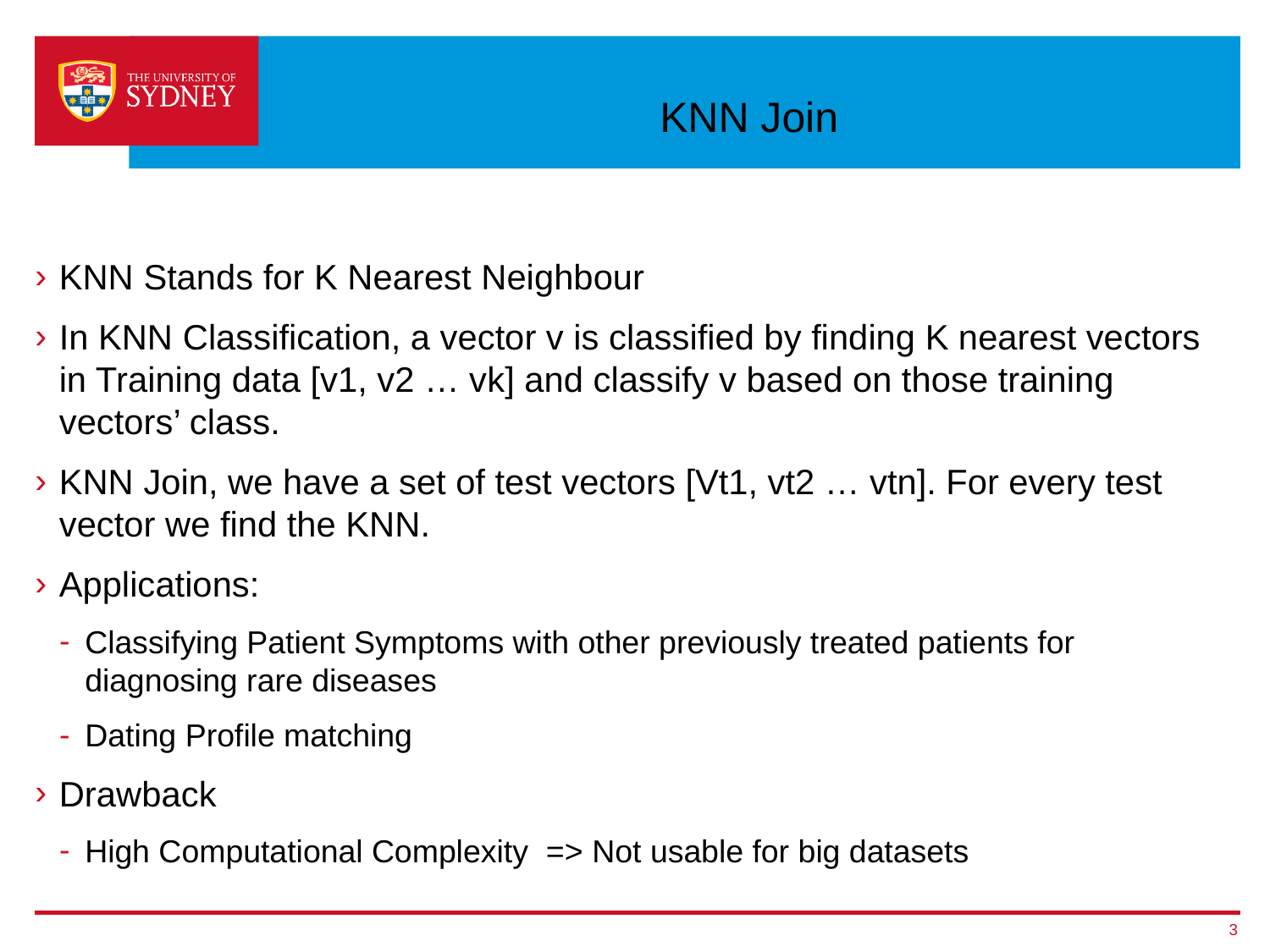

# KNN Join

KNN Stands for K Nearest Neighbour
In KNN Classification, a vector v is classified by finding K nearest vectors in Training data [v1, v2 … vk] and classify v based on those training vectors’ class.
KNN Join, we have a set of test vectors [Vt1, vt2 … vtn]. For every test vector we find the KNN.
Applications:
Classifying Patient Symptoms with other previously treated patients for diagnosing rare diseases
Dating Profile matching
Drawback
High Computational Complexity  => Not usable for big datasets

3